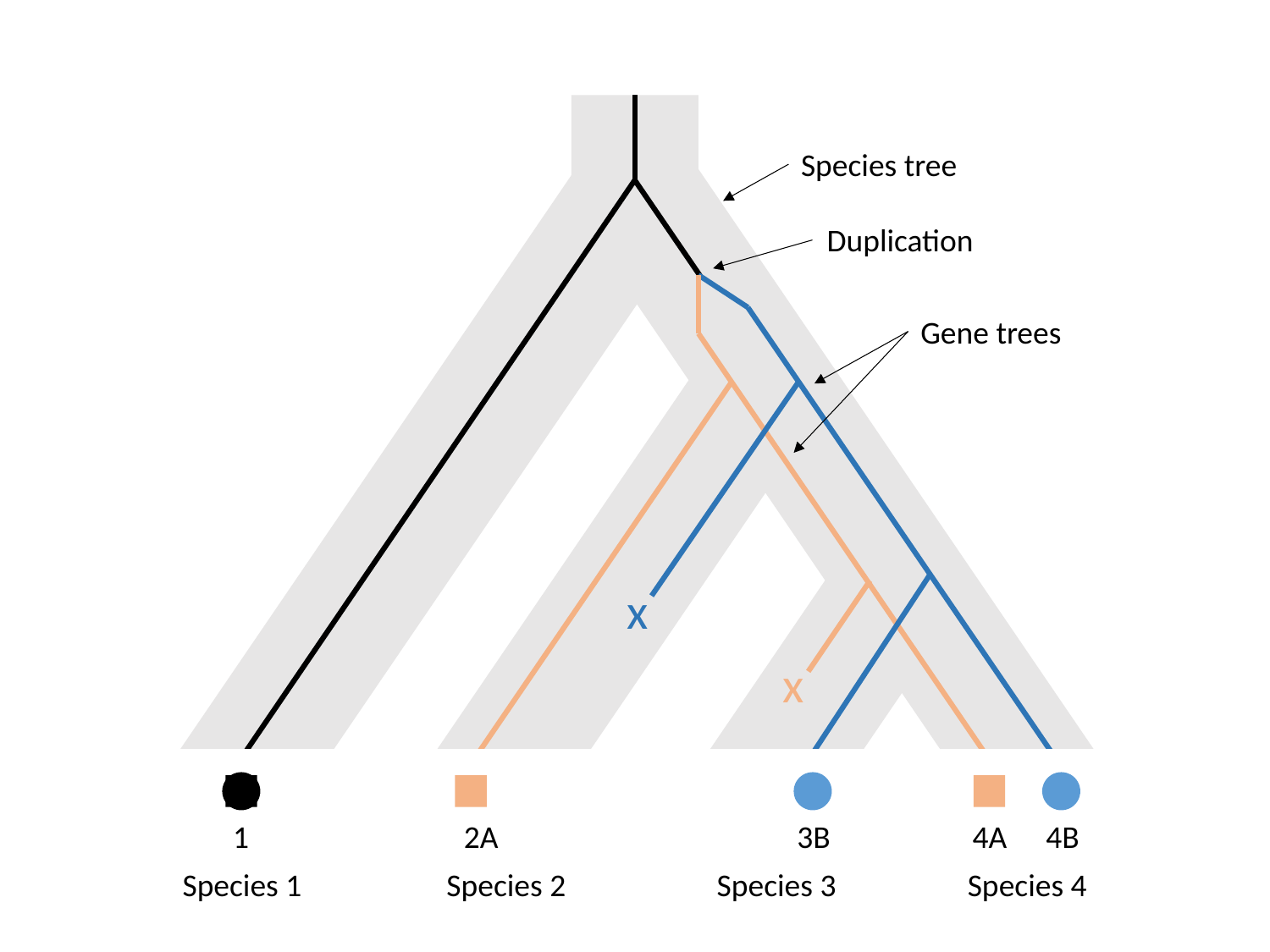

Species tree
Duplication

Gene trees

x
x

1
2A
3B
4A
4B
Species 1
Species 2
Species 3
Species 4